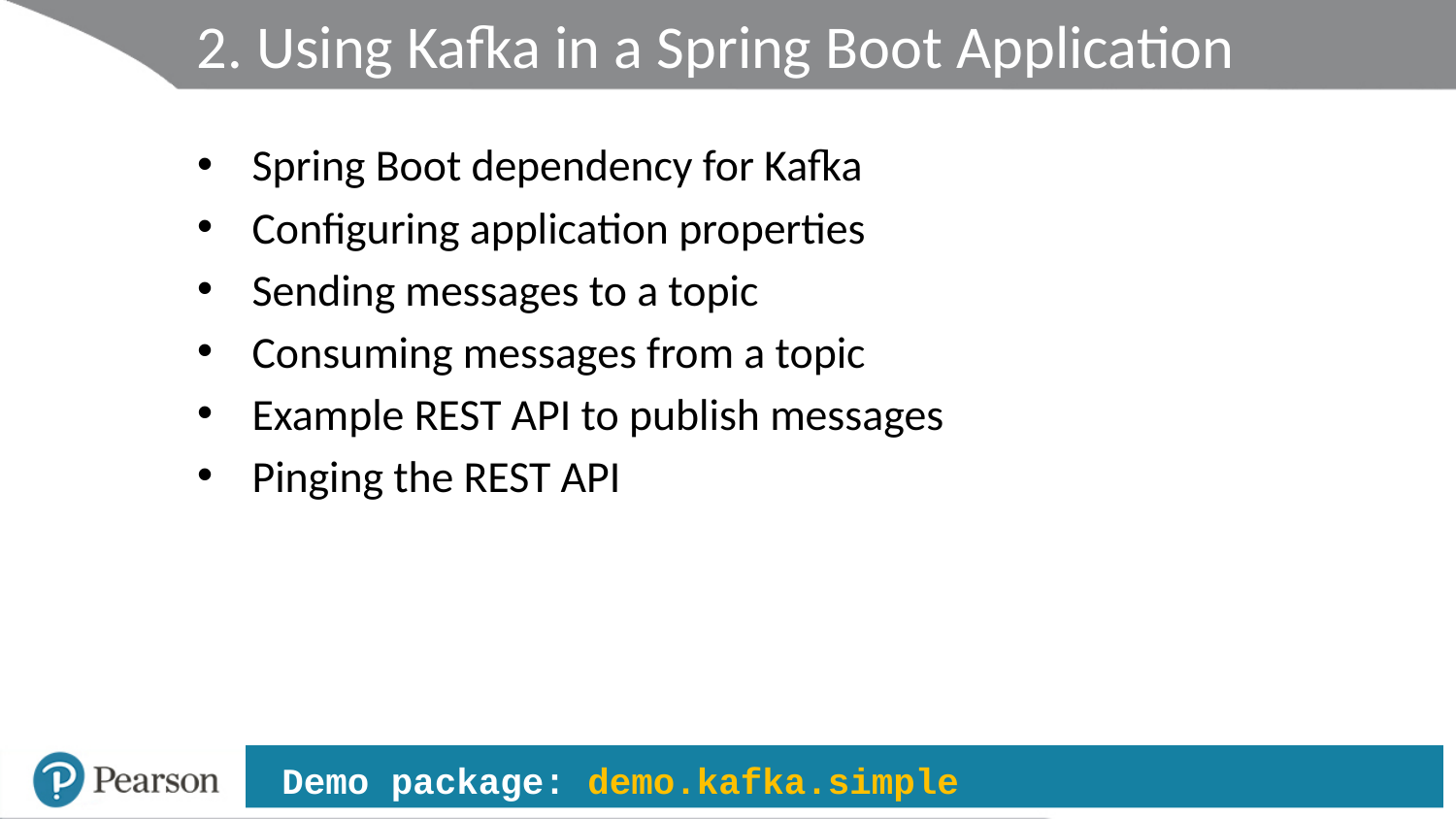

# 2. Using Kafka in a Spring Boot Application
Spring Boot dependency for Kafka
Configuring application properties
Sending messages to a topic
Consuming messages from a topic
Example REST API to publish messages
Pinging the REST API

 Demo package: demo.kafka.simple